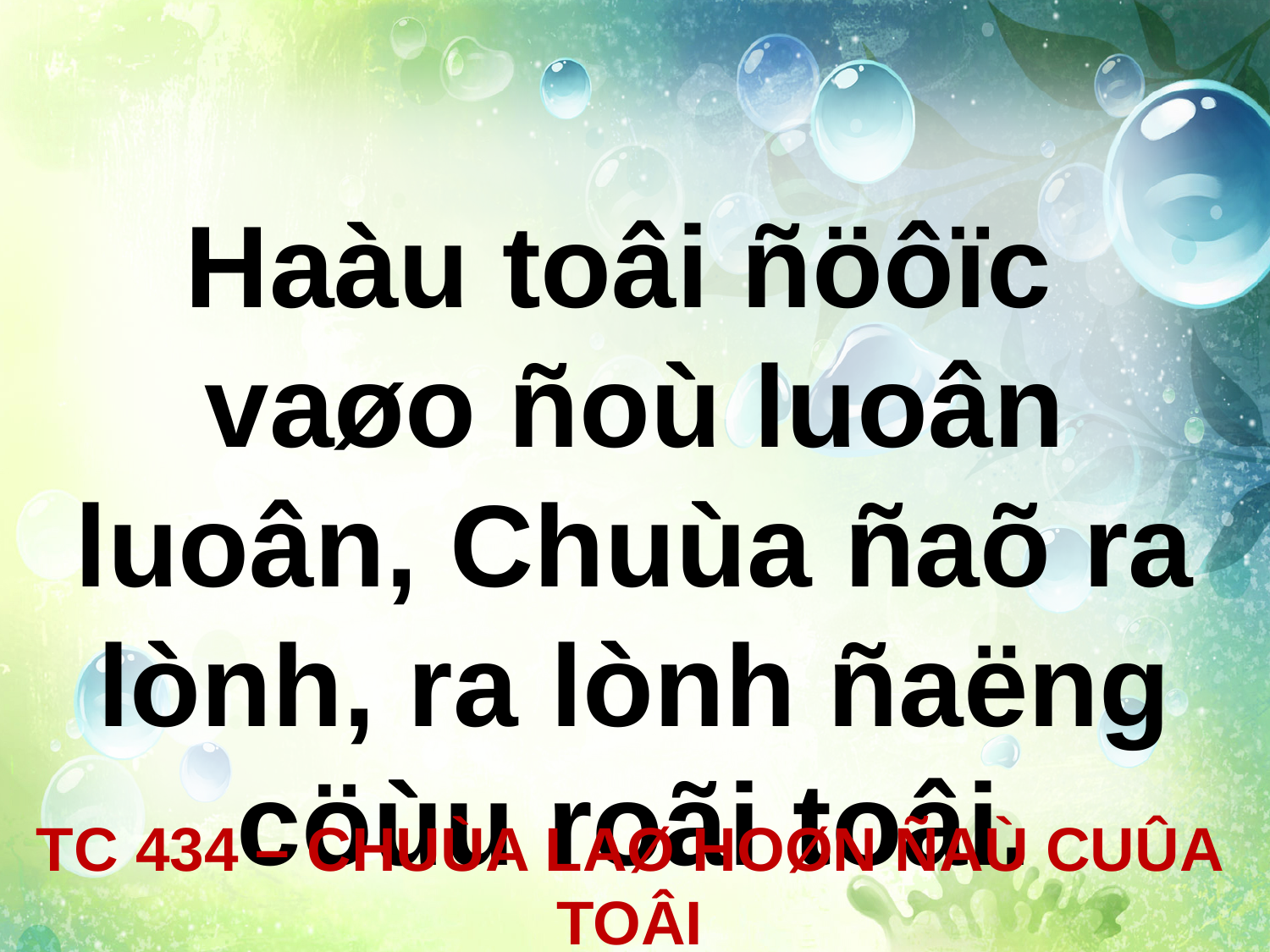

Haàu toâi ñöôïc
vaøo ñoù luoân luoân, Chuùa ñaõ ra lònh, ra lònh ñaëng cöùu roãi toâi.
TC 434 – CHUÙA LAØ HOØN ÑAÙ CUÛA TOÂI